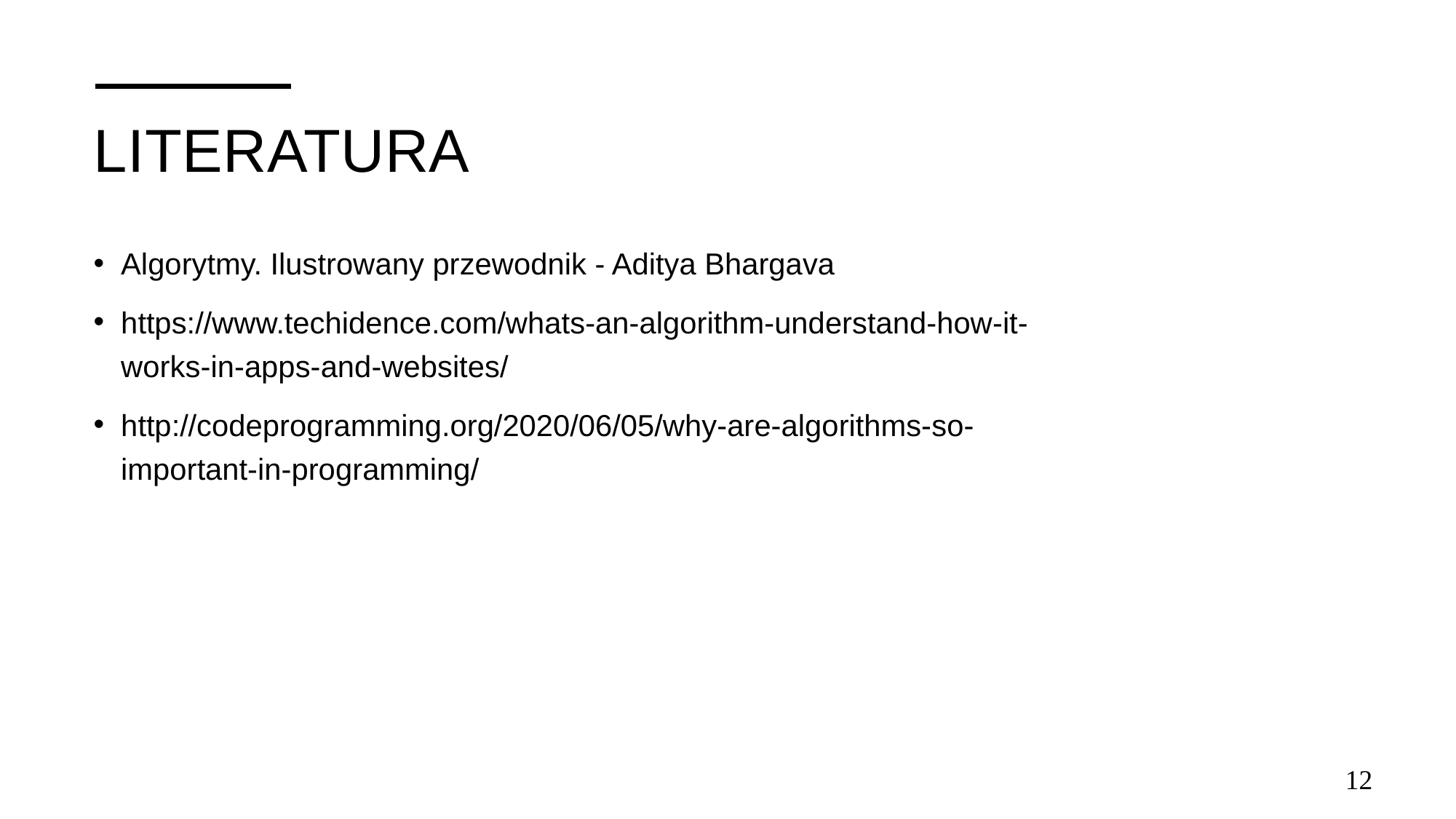

# Literatura
Algorytmy. Ilustrowany przewodnik - Aditya Bhargava
https://www.techidence.com/whats-an-algorithm-understand-how-it-works-in-apps-and-websites/
http://codeprogramming.org/2020/06/05/why-are-algorithms-so-important-in-programming/

12